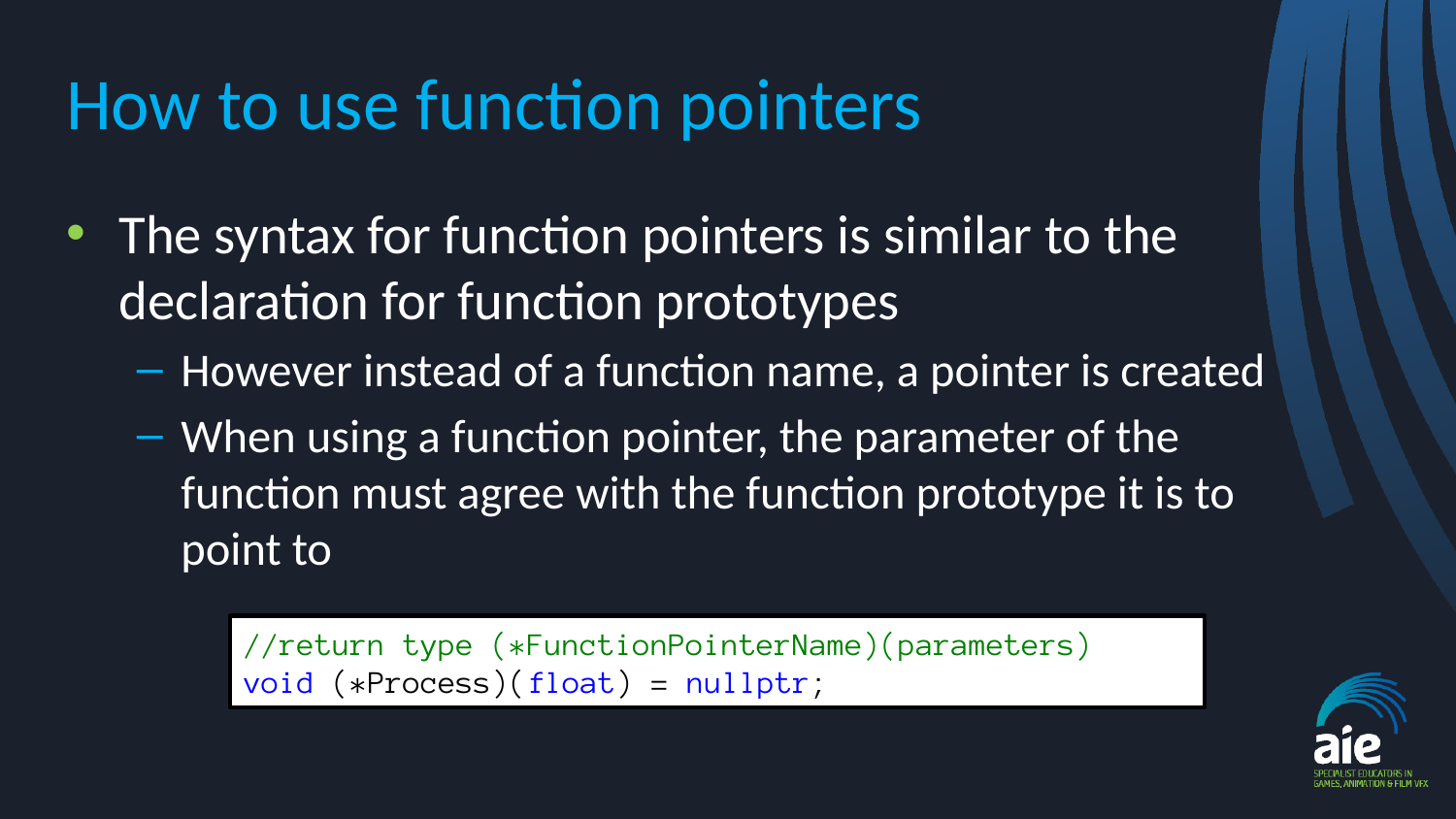

# How to use function pointers
The syntax for function pointers is similar to the declaration for function prototypes
However instead of a function name, a pointer is created
When using a function pointer, the parameter of the function must agree with the function prototype it is to point to
//return type (*FunctionPointerName)(parameters)
void (*Process)(float) = nullptr;